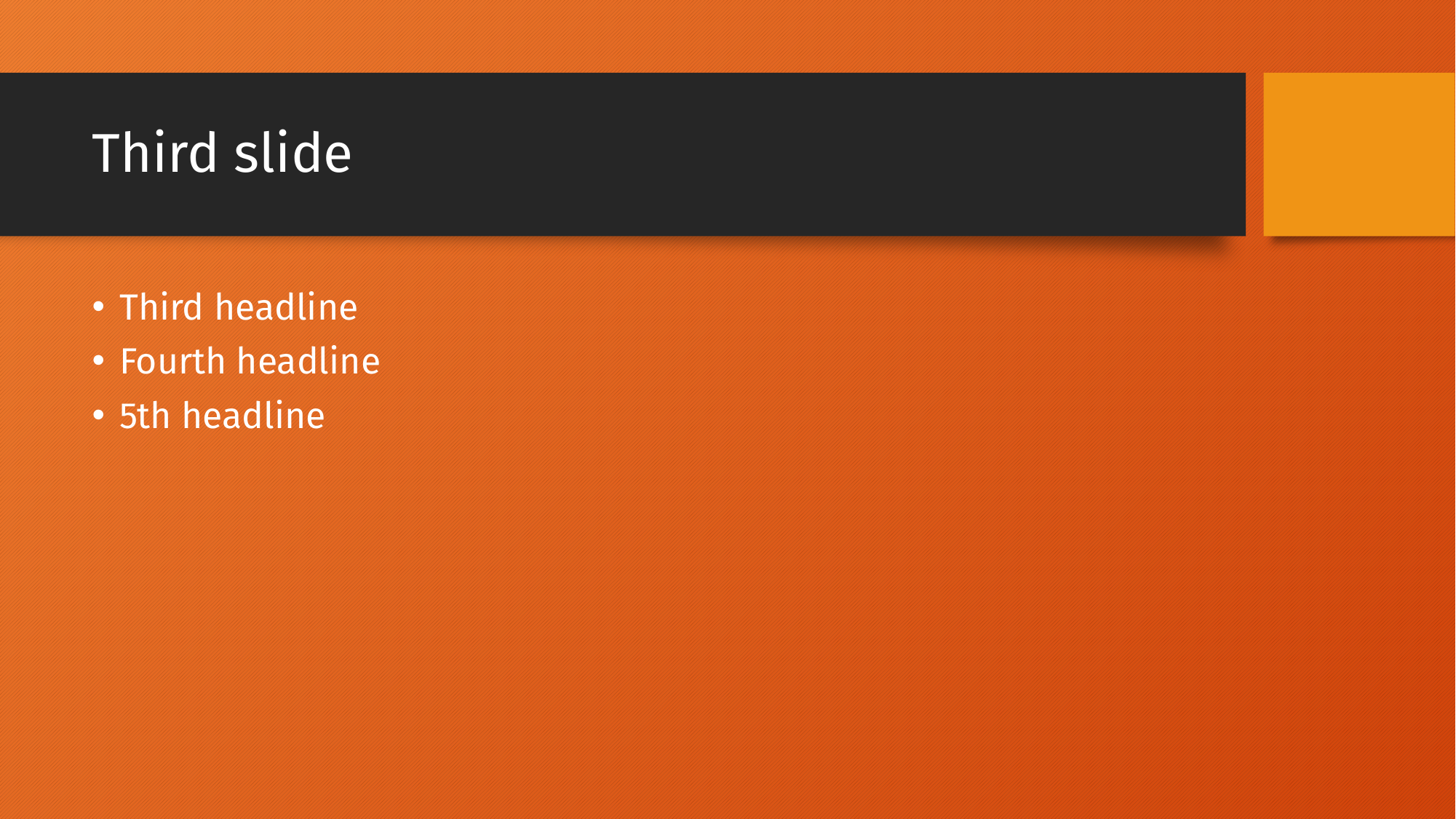

# Third slide
Third headline
Fourth headline
5th headline